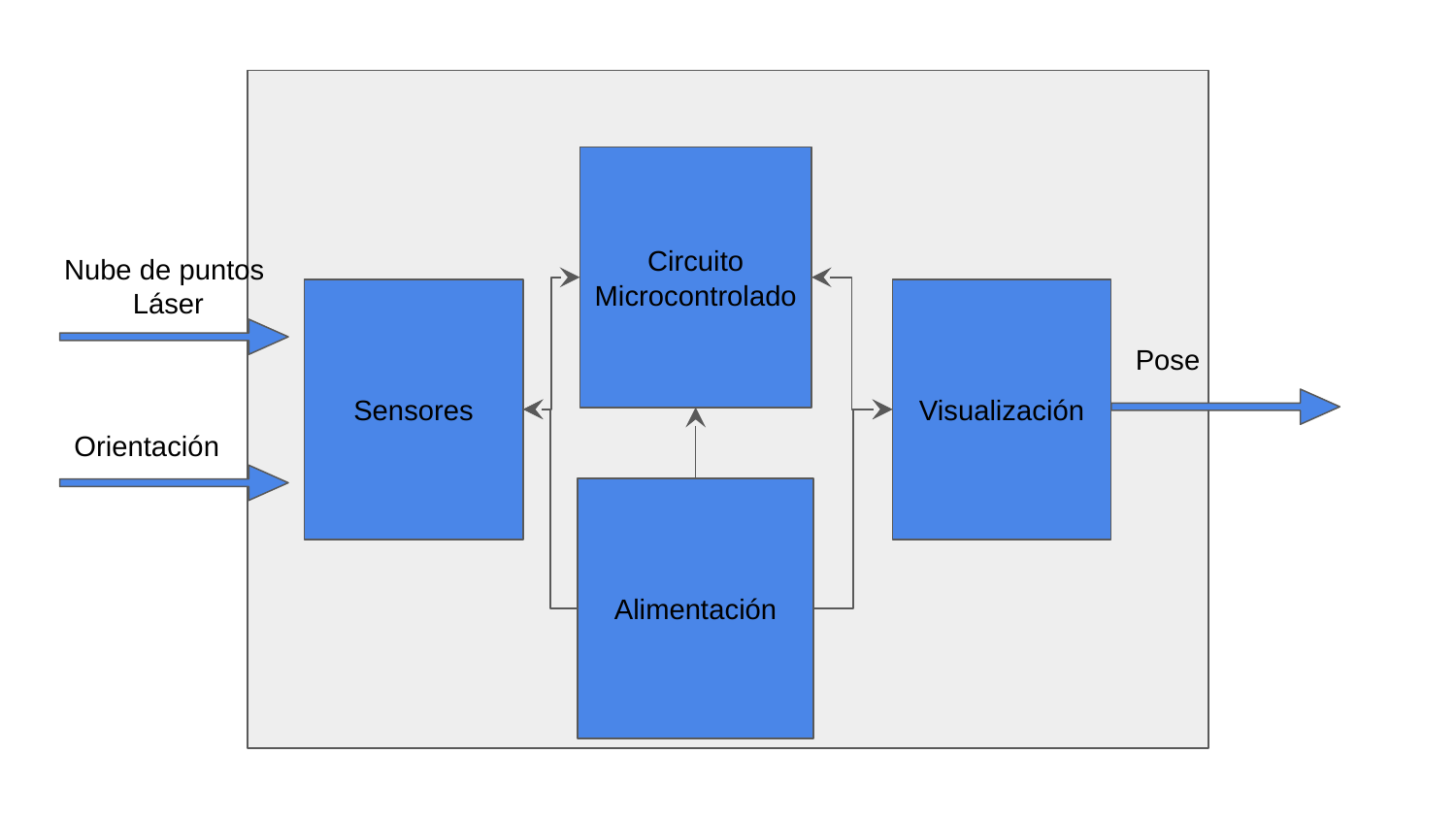

Circuito Microcontrolado
Nube de puntos
 Láser
Sensores
Visualización

Pose

Orientación

Alimentación